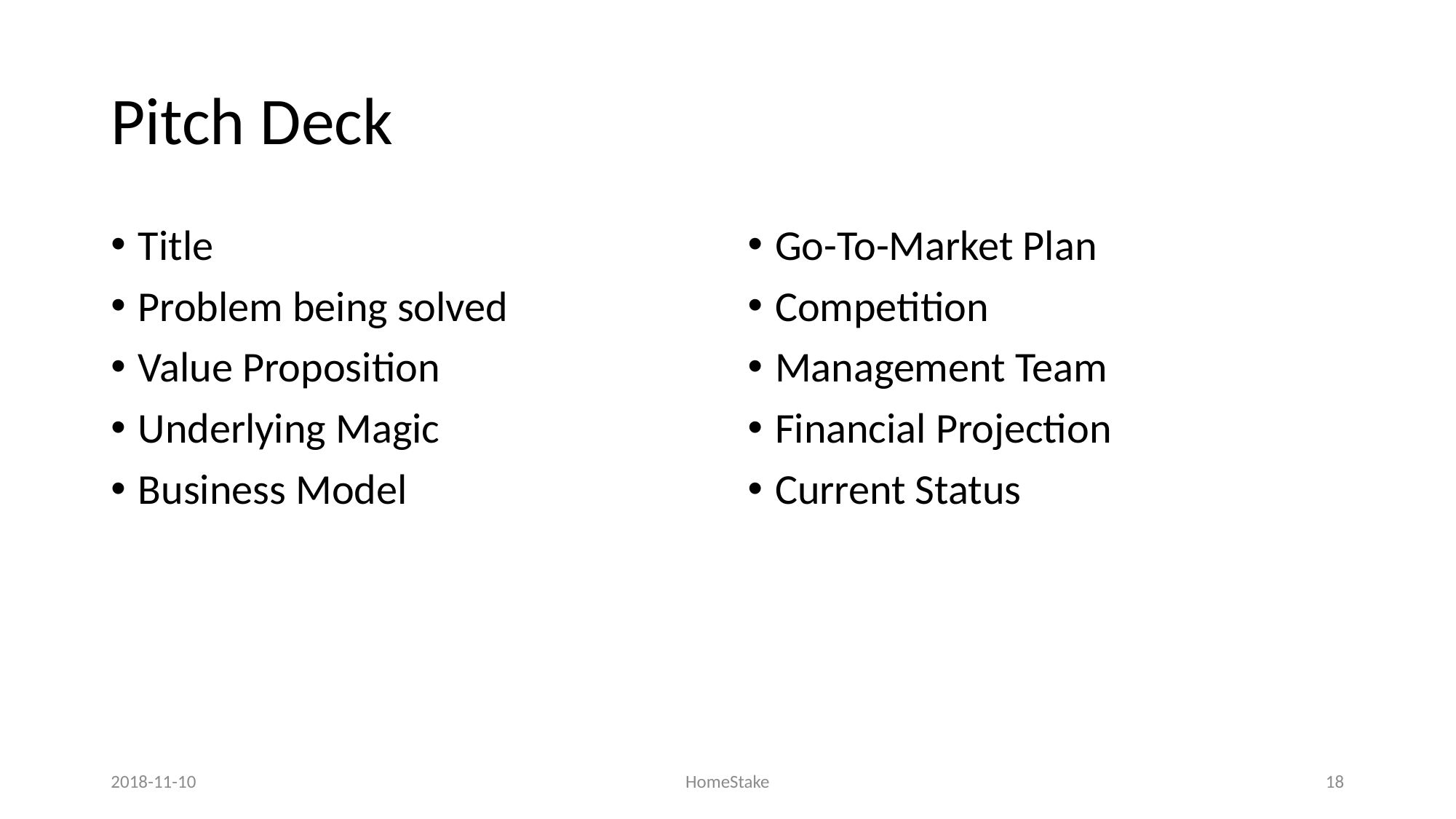

# Pitch Deck
Title
Problem being solved
Value Proposition
Underlying Magic
Business Model

Go-To-Market Plan
Competition
Management Team
Financial Projection
Current Status
2018-11-10
HomeStake
18